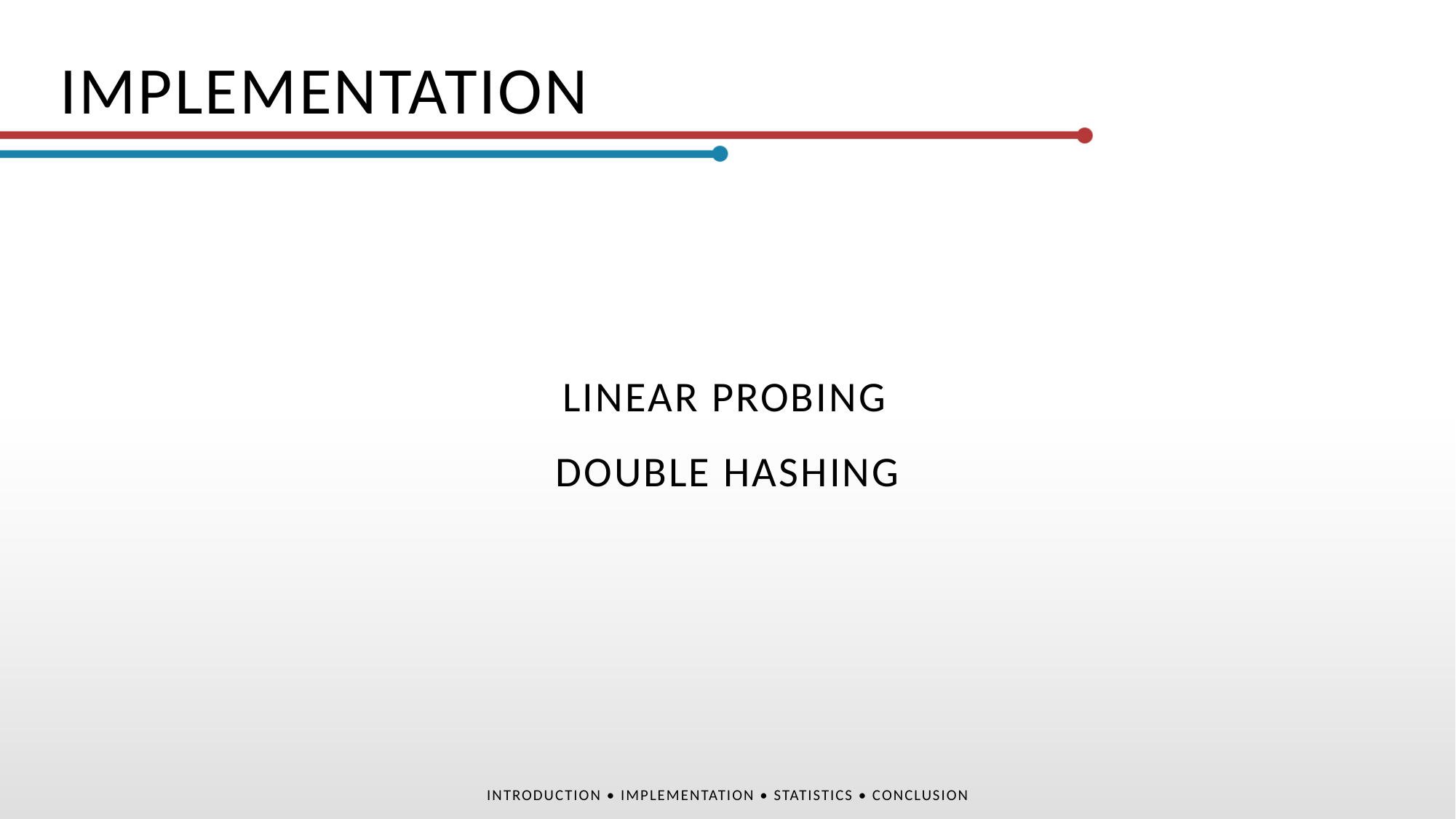

IMPLEMENTATION
LINEAR PROBING
DOUBLE HASHING
INTRODUCTION • IMPLEMENTATION • STATISTICS • CONCLUSION